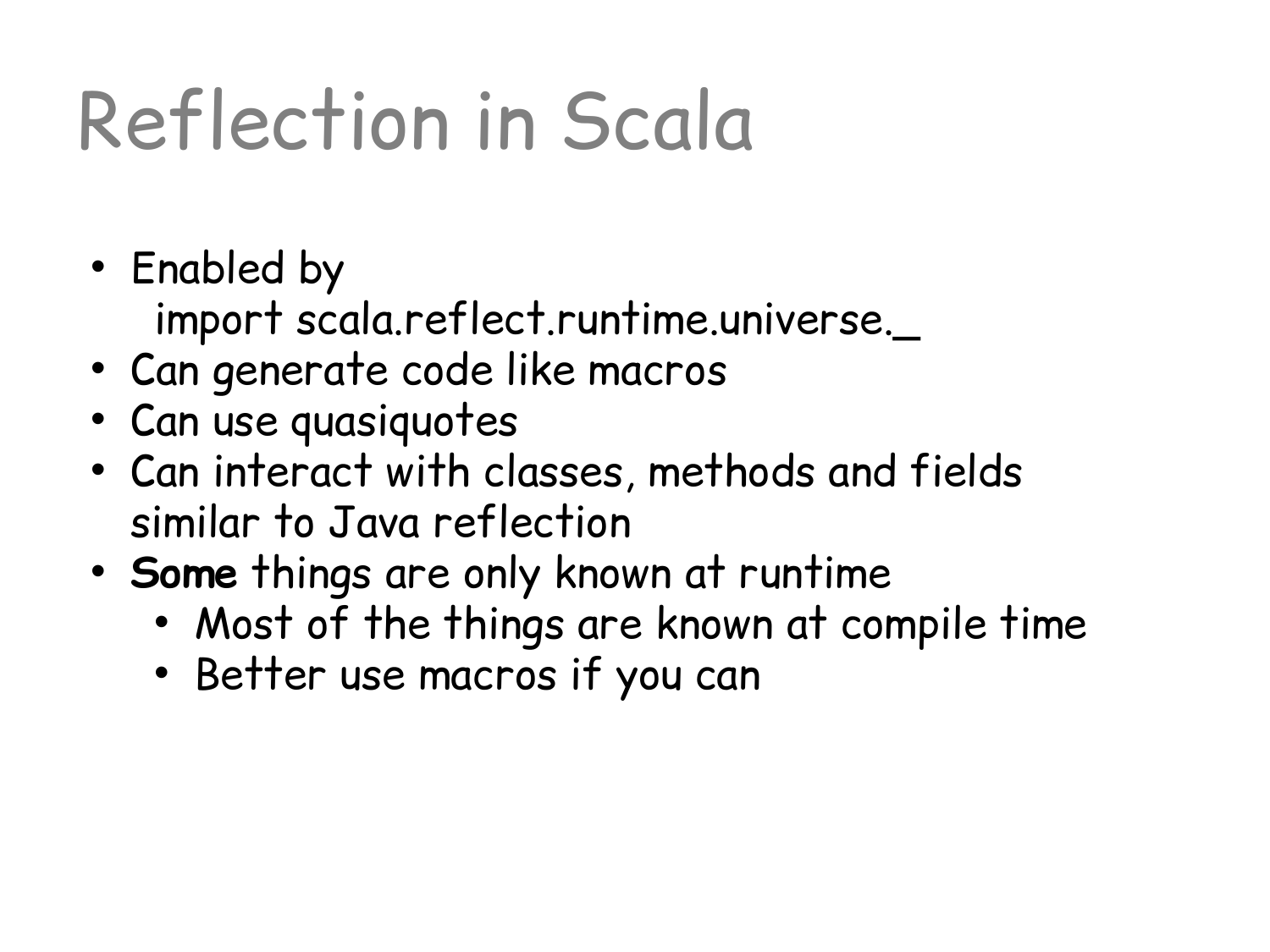

# Reflection in Scala
Enabled by
import scala.reflect.runtime.universe._
Can generate code like macros
Can use quasiquotes
Can interact with classes, methods and fields similar to Java reflection
Some things are only known at runtime
Most of the things are known at compile time
Better use macros if you can